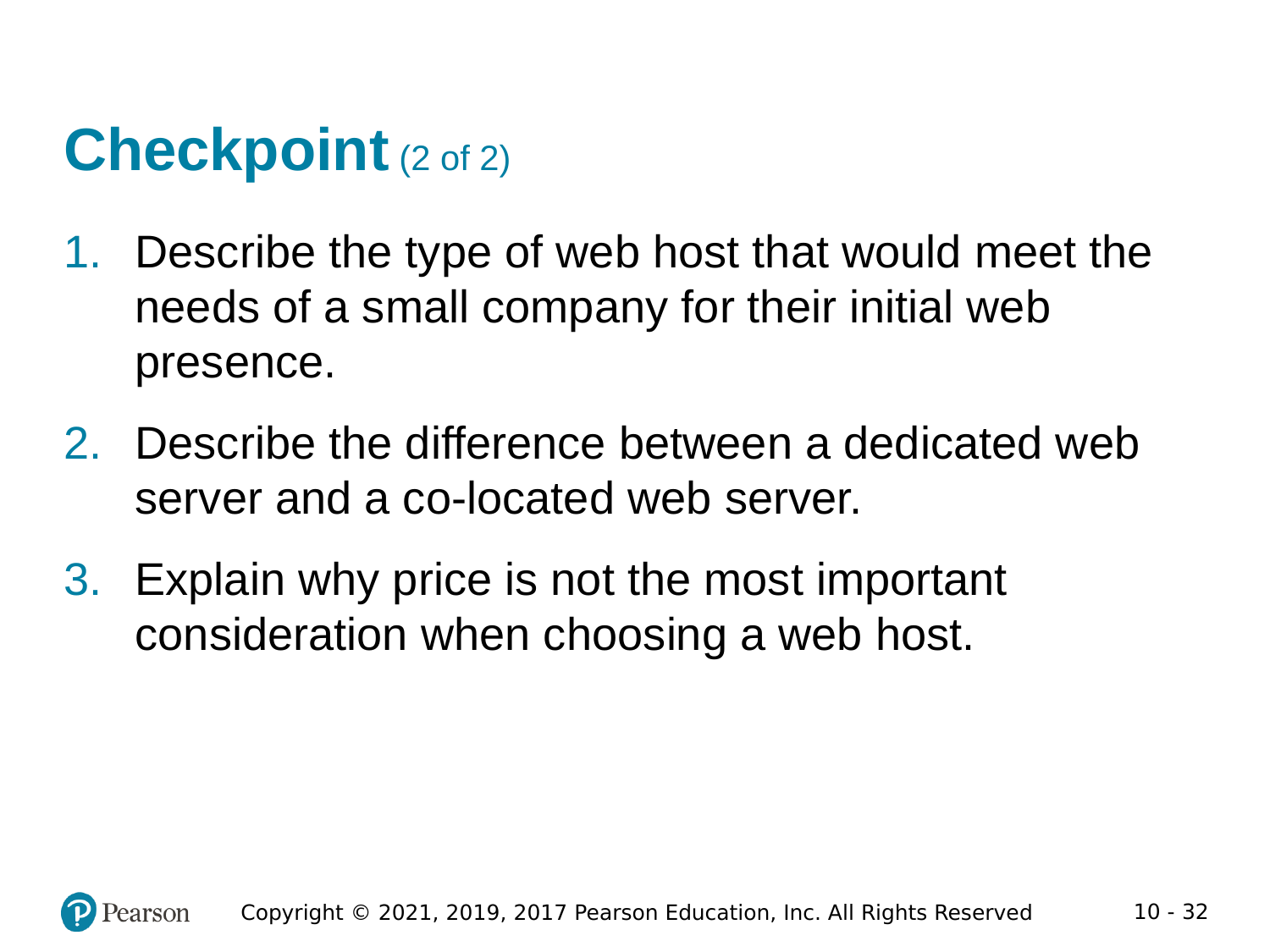

# Checkpoint (2 of 2)
Describe the type of web host that would meet the needs of a small company for their initial web presence.
Describe the difference between a dedicated web server and a co-located web server.
Explain why price is not the most important consideration when choosing a web host.